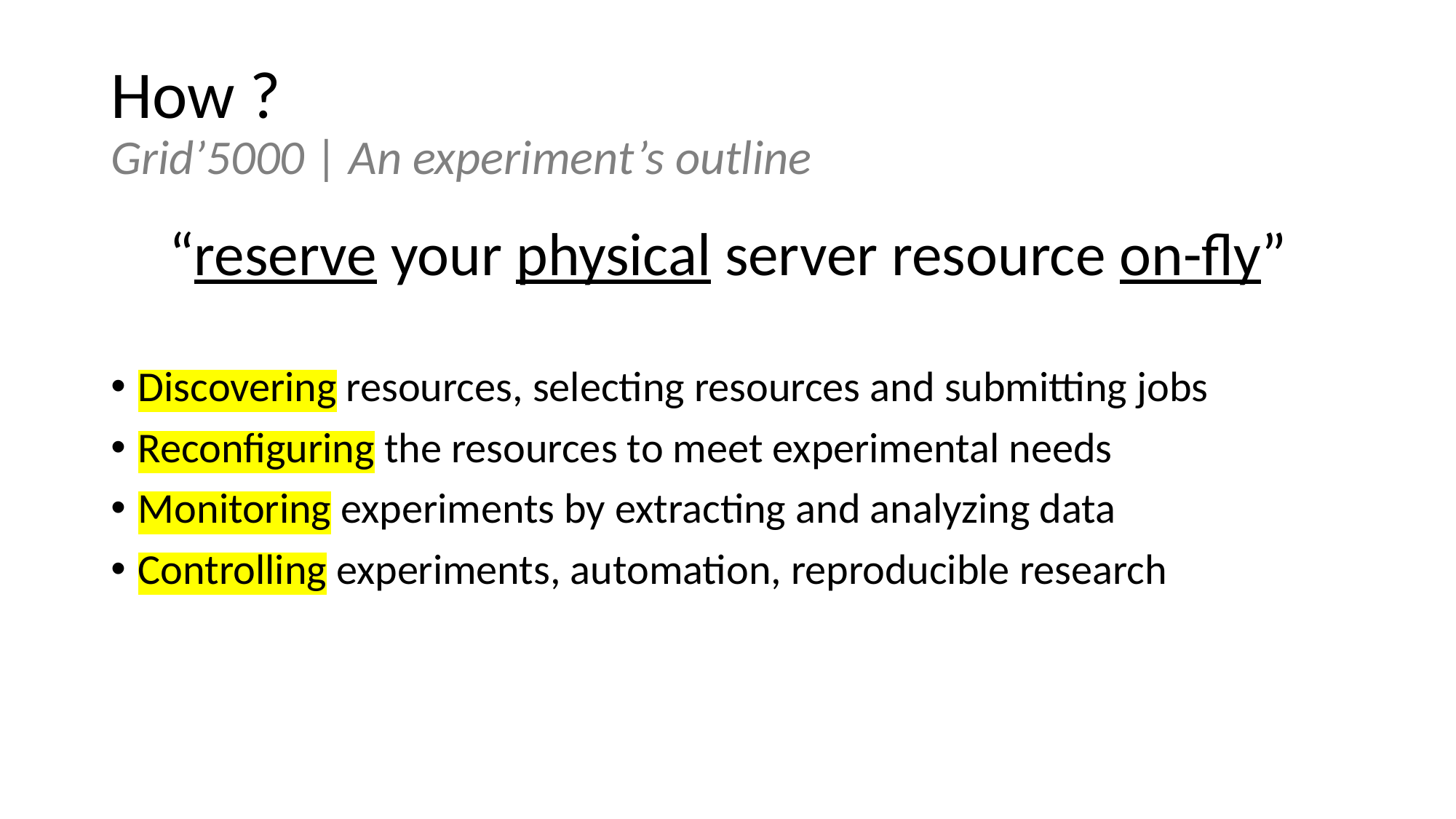

# How ? Grid’5000 | An experiment’s outline
“reserve your physical server resource on-fly”

Discovering resources, selecting resources and submitting jobs
Reconfiguring the resources to meet experimental needs
Monitoring experiments by extracting and analyzing data
Controlling experiments, automation, reproducible research